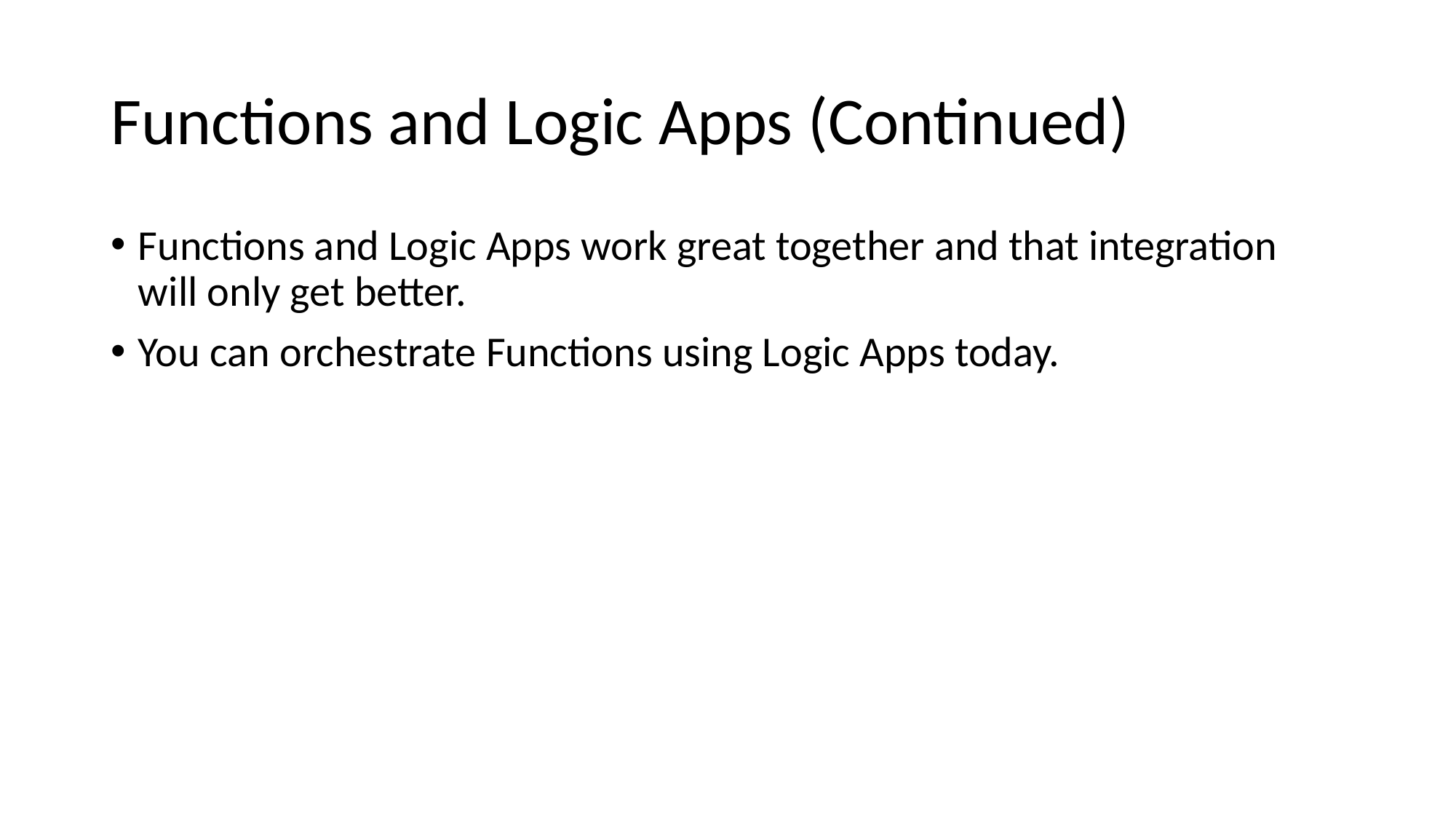

# Functions and Logic Apps (Continued)
Functions and Logic Apps work great together and that integration will only get better.
You can orchestrate Functions using Logic Apps today.